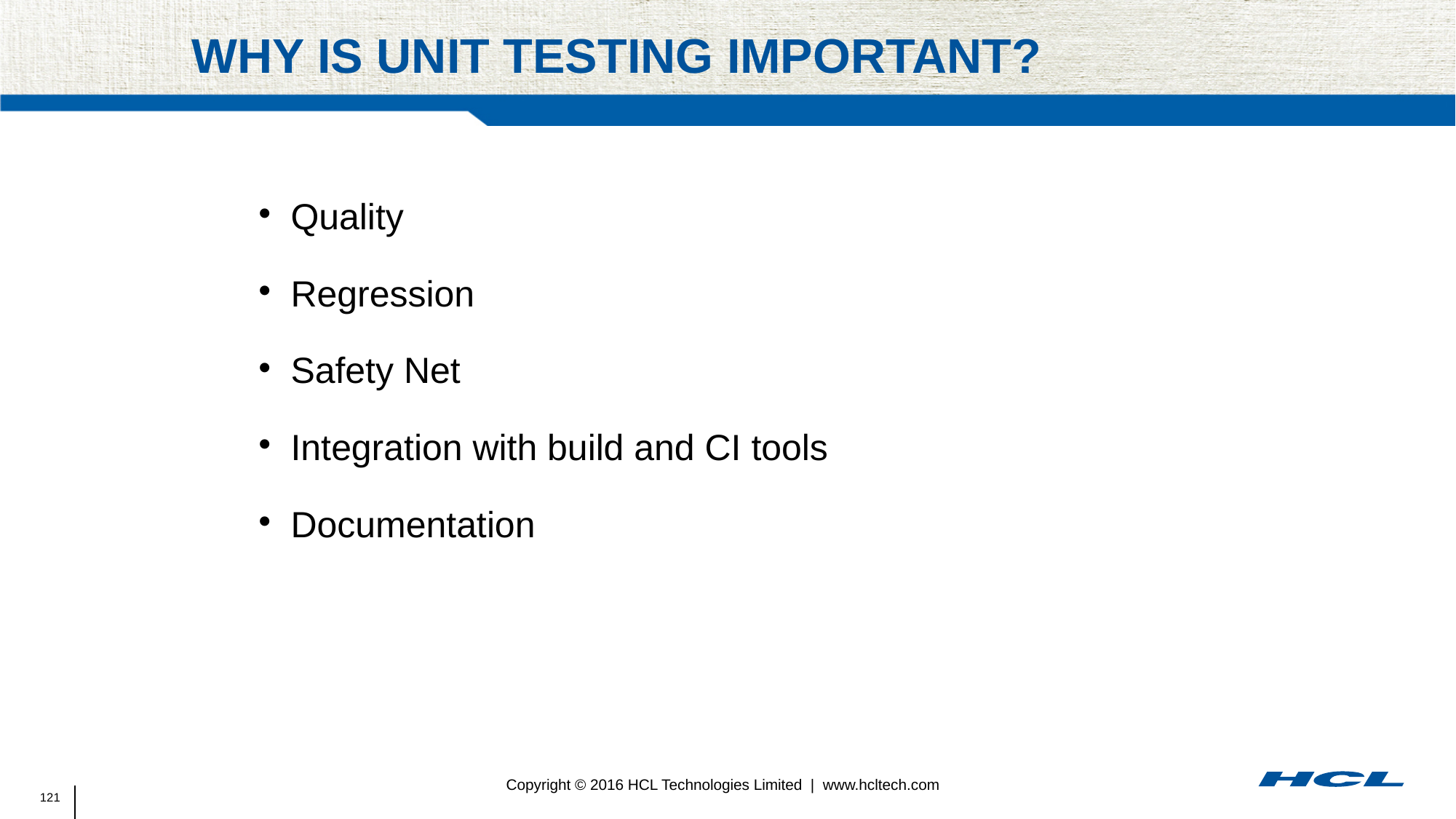

# Why is unit testing important?
Quality
Regression
Safety Net
Integration with build and CI tools
Documentation